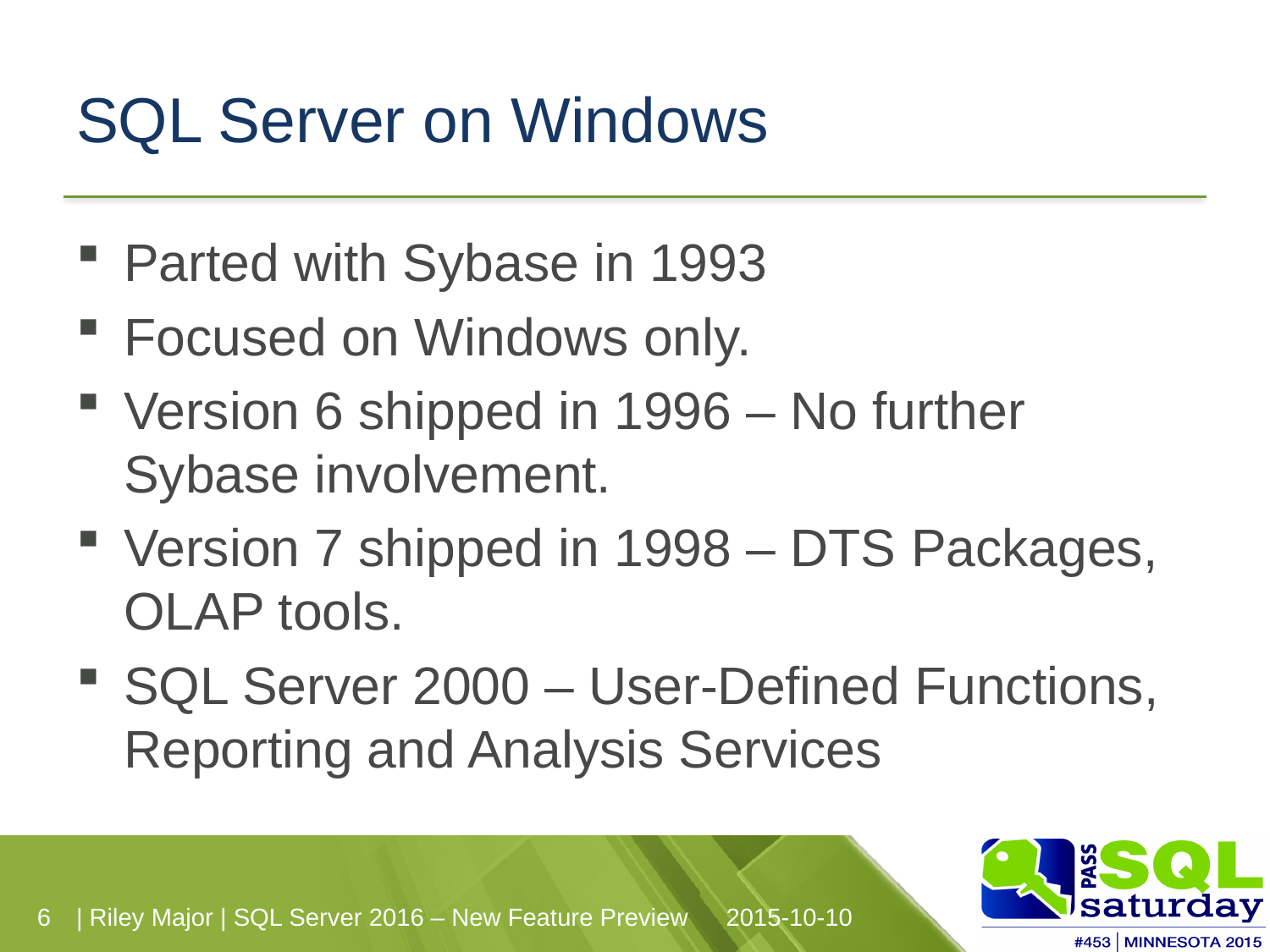

# SQL Server on Windows
Parted with Sybase in 1993
Focused on Windows only.
Version 6 shipped in 1996 – No further Sybase involvement.
Version 7 shipped in 1998 – DTS Packages, OLAP tools.
SQL Server 2000 – User-Defined Functions, Reporting and Analysis Services
| Riley Major | SQL Server 2016 – New Feature Preview
2015-10-10
6